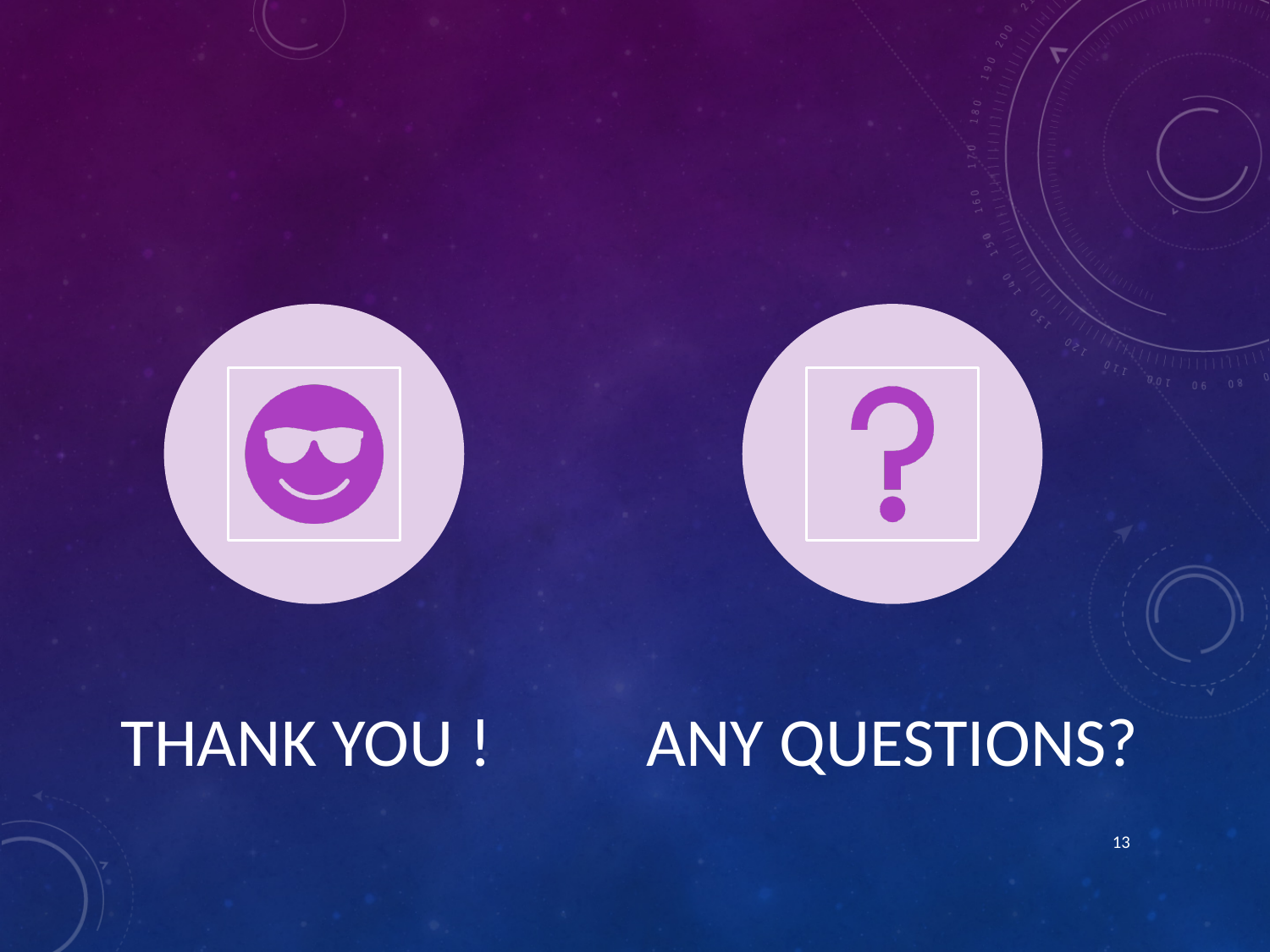

#
Thank You !
Any Questions?
13